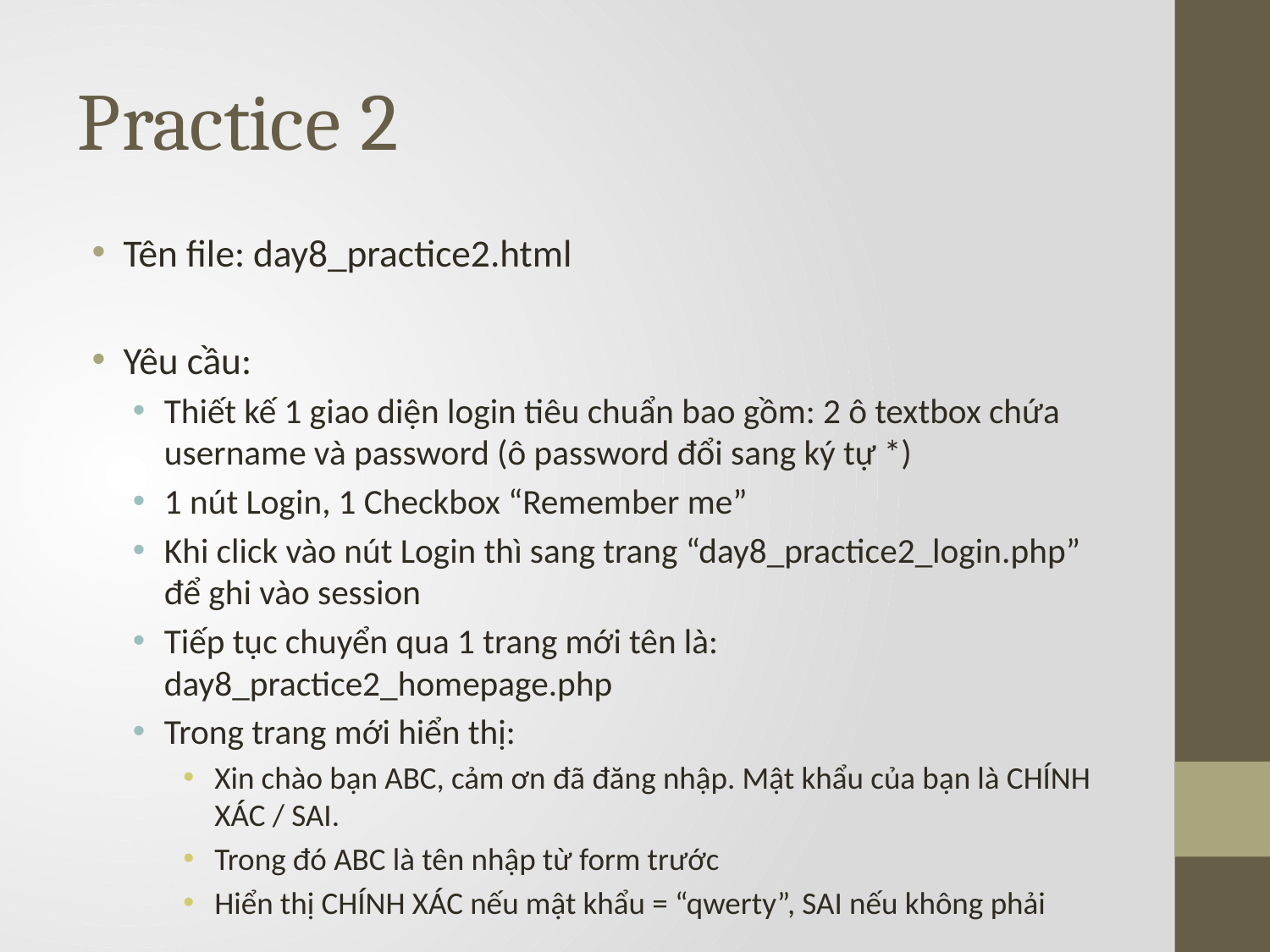

# Practice 2
Tên file: day8_practice2.html

Yêu cầu:
Thiết kế 1 giao diện login tiêu chuẩn bao gồm: 2 ô textbox chứa username và password (ô password đổi sang ký tự *)
1 nút Login, 1 Checkbox “Remember me”
Khi click vào nút Login thì sang trang “day8_practice2_login.php” để ghi vào session
Tiếp tục chuyển qua 1 trang mới tên là: day8_practice2_homepage.php
Trong trang mới hiển thị:
Xin chào bạn ABC, cảm ơn đã đăng nhập. Mật khẩu của bạn là CHÍNH XÁC / SAI.
Trong đó ABC là tên nhập từ form trước
Hiển thị CHÍNH XÁC nếu mật khẩu = “qwerty”, SAI nếu không phải